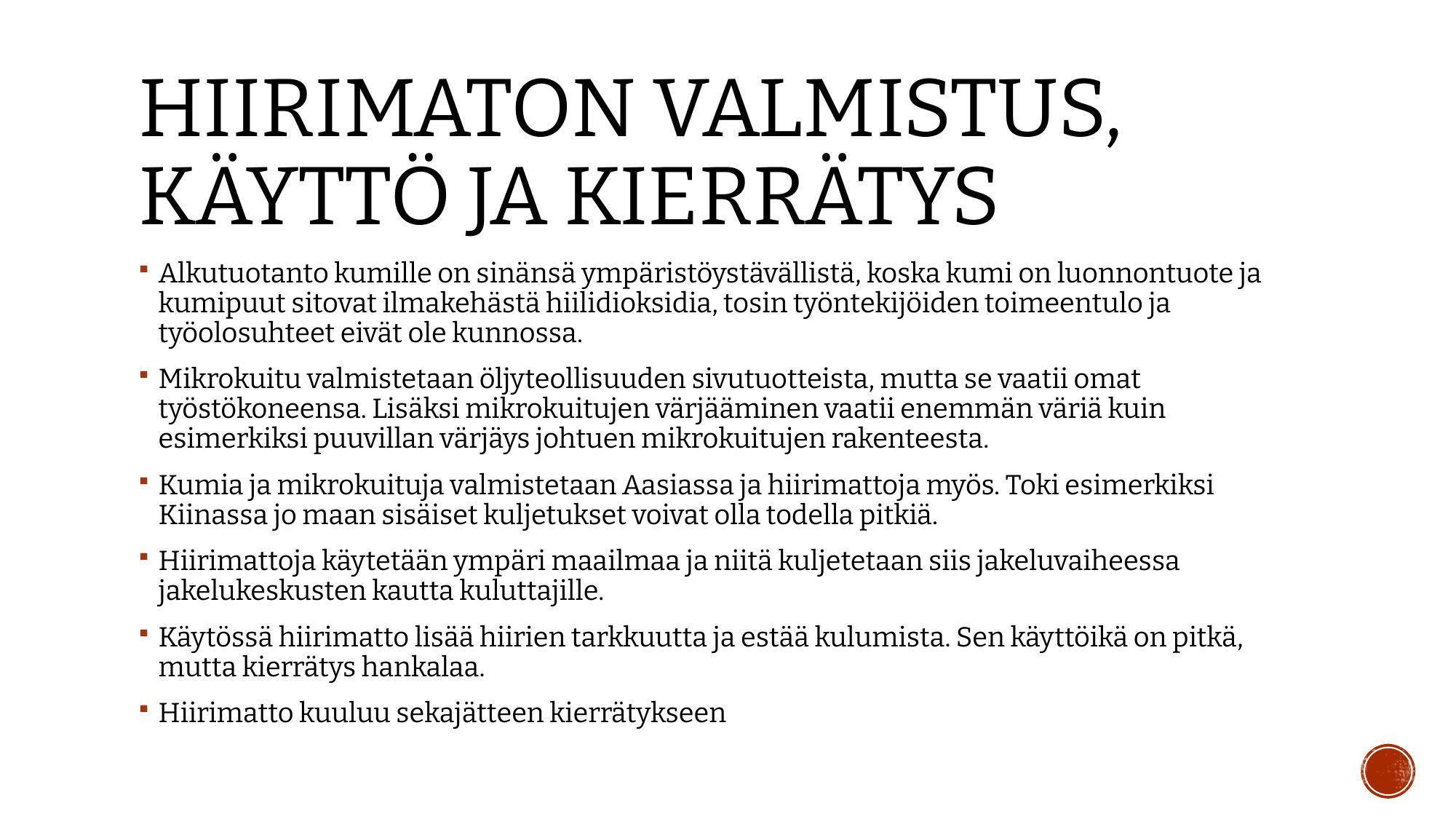

# Hiirimaton Valmistus, käyttö ja kierrätys
Alkutuotanto kumille on sinänsä ympäristöystävällistä, koska kumi on luonnontuote ja kumipuut sitovat ilmakehästä hiilidioksidia, tosin työntekijöiden toimeentulo ja työolosuhteet eivät ole kunnossa.
Mikrokuitu valmistetaan öljyteollisuuden sivutuotteista, mutta se vaatii omat työstökoneensa. Lisäksi mikrokuitujen värjääminen vaatii enemmän väriä kuin esimerkiksi puuvillan värjäys johtuen mikrokuitujen rakenteesta.
Kumia ja mikrokuituja valmistetaan Aasiassa ja hiirimattoja myös. Toki esimerkiksi Kiinassa jo maan sisäiset kuljetukset voivat olla todella pitkiä.
Hiirimattoja käytetään ympäri maailmaa ja niitä kuljetetaan siis jakeluvaiheessa jakelukeskusten kautta kuluttajille.
Käytössä hiirimatto lisää hiirien tarkkuutta ja estää kulumista. Sen käyttöikä on pitkä, mutta kierrätys hankalaa.
Hiirimatto kuuluu sekajätteen kierrätykseen